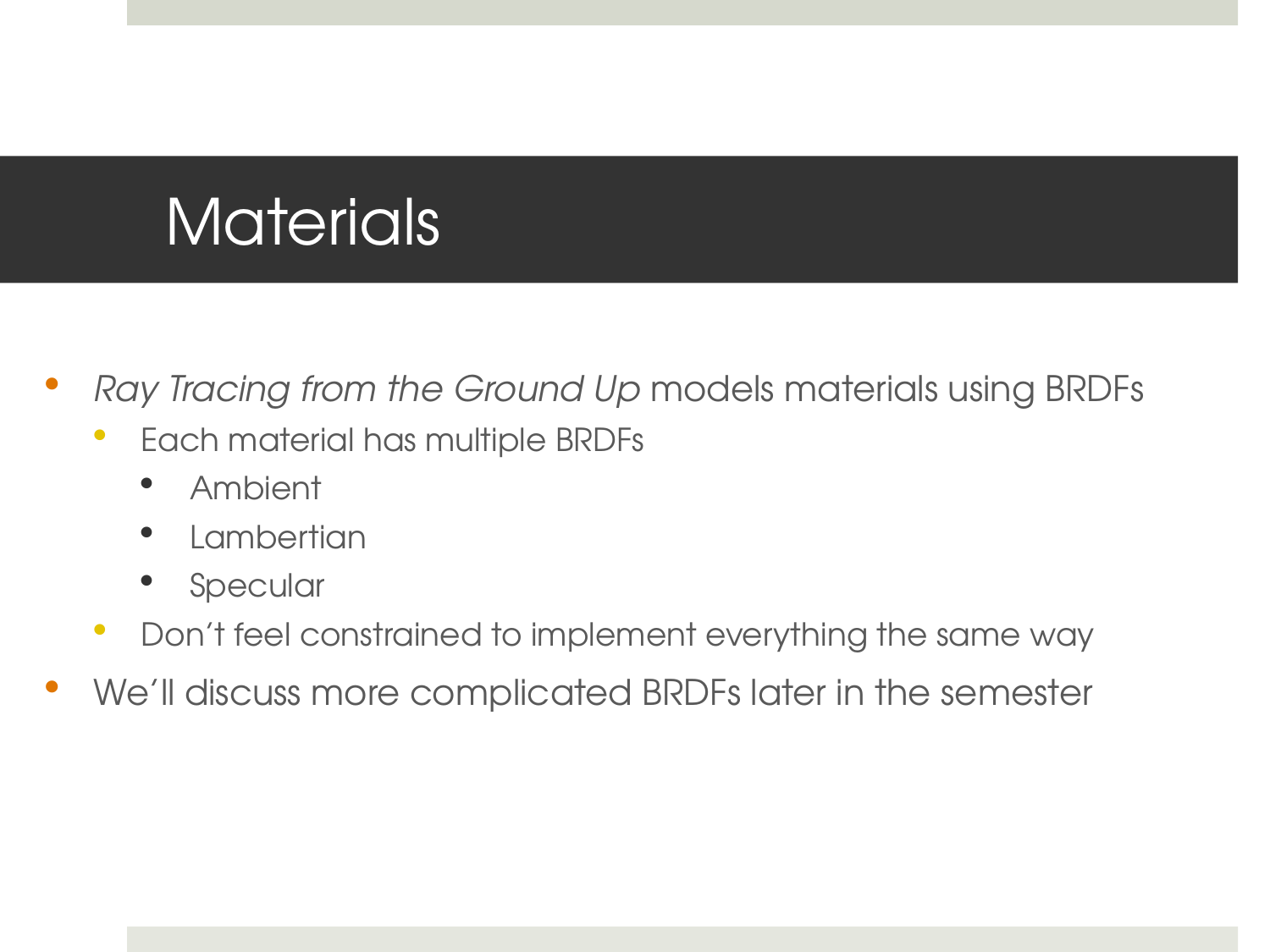

# Materials
Ray Tracing from the Ground Up models materials using BRDFs
Each material has multiple BRDFs
Ambient
Lambertian
Specular
Don’t feel constrained to implement everything the same way
We’ll discuss more complicated BRDFs later in the semester